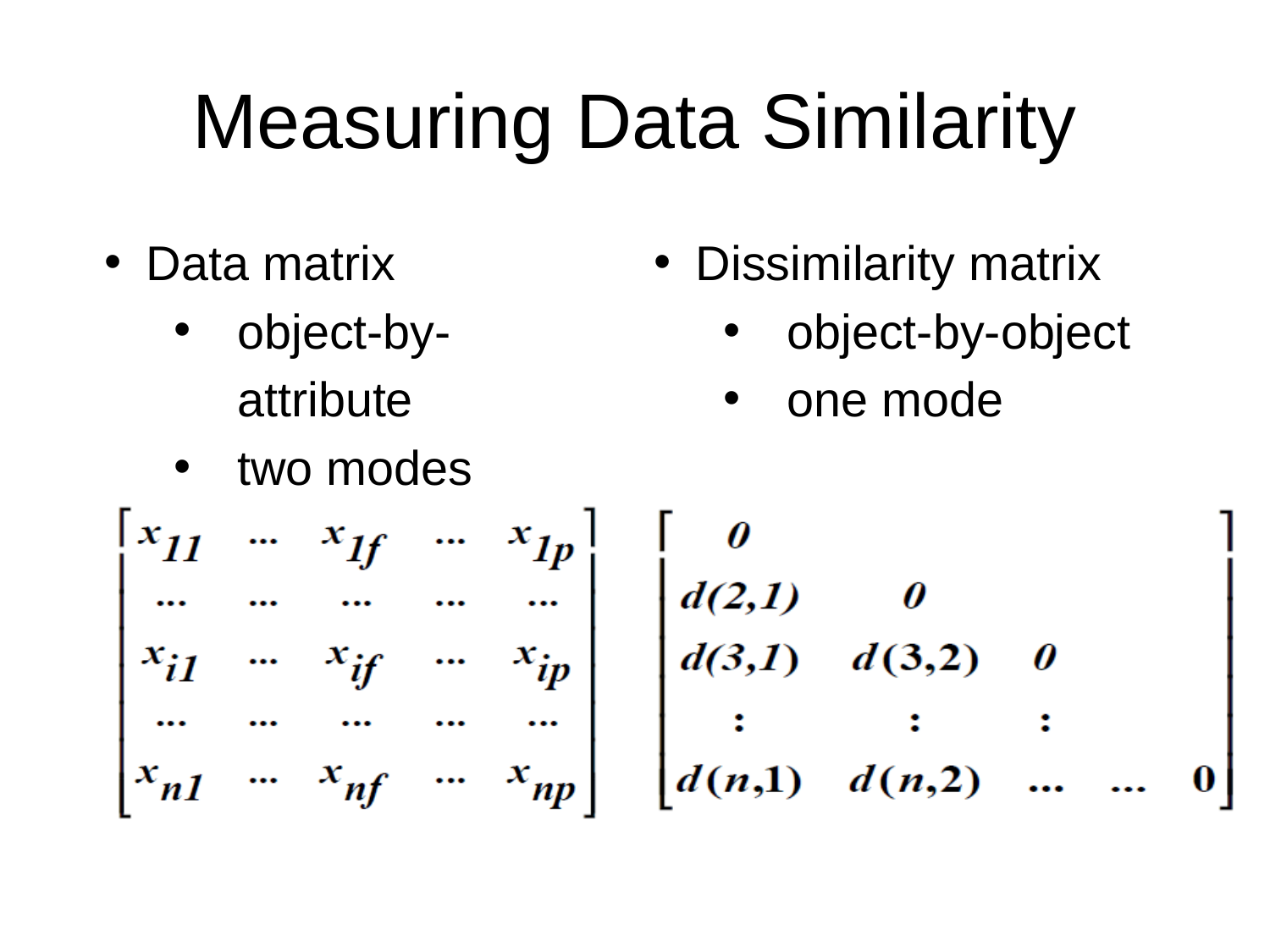

# Measuring Data Similarity
Data matrix
object-by-attribute
two modes
Dissimilarity matrix
object-by-object
one mode